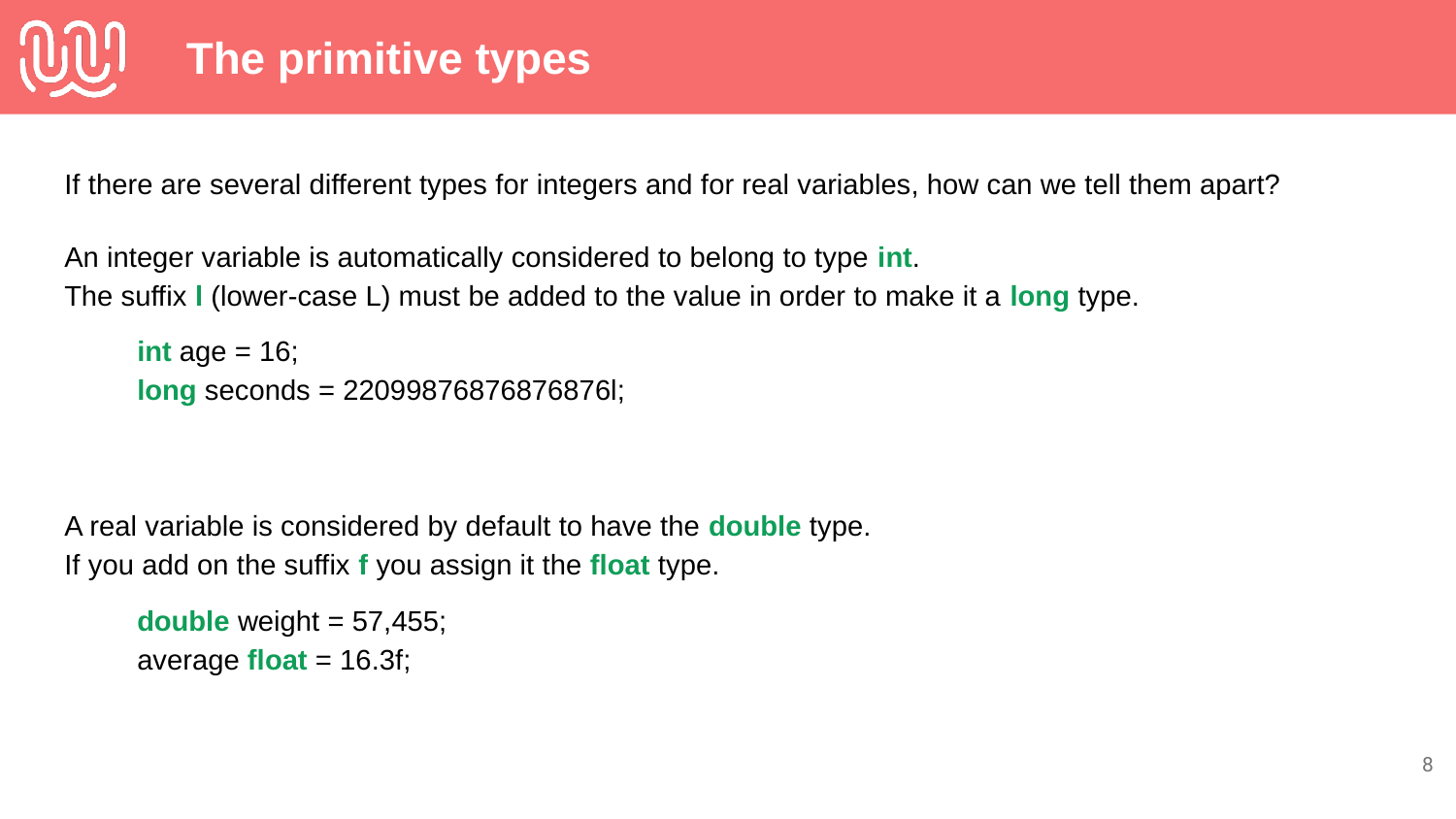

# The primitive types
If there are several different types for integers and for real variables, how can we tell them apart?
An integer variable is automatically considered to belong to type int.
The suffix l (lower-case L) must be added to the value in order to make it a long type.

int age = 16;
long seconds = 22099876876876876l;
A real variable is considered by default to have the double type.
If you add on the suffix f you assign it the float type.

double weight = 57,455;
average float = 16.3f;
8